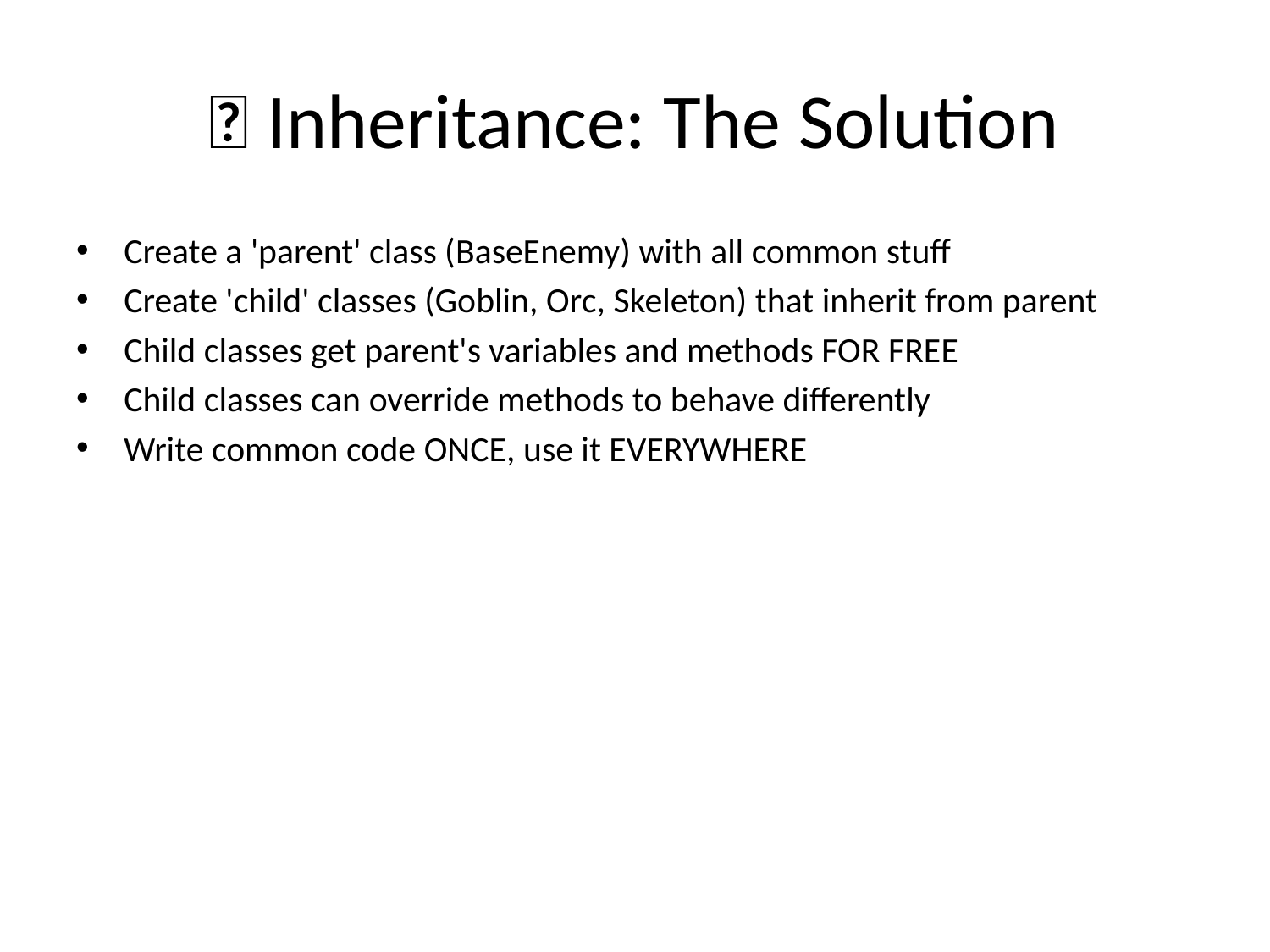

# 🧬 Inheritance: The Solution
Create a 'parent' class (BaseEnemy) with all common stuff
Create 'child' classes (Goblin, Orc, Skeleton) that inherit from parent
Child classes get parent's variables and methods FOR FREE
Child classes can override methods to behave differently
Write common code ONCE, use it EVERYWHERE